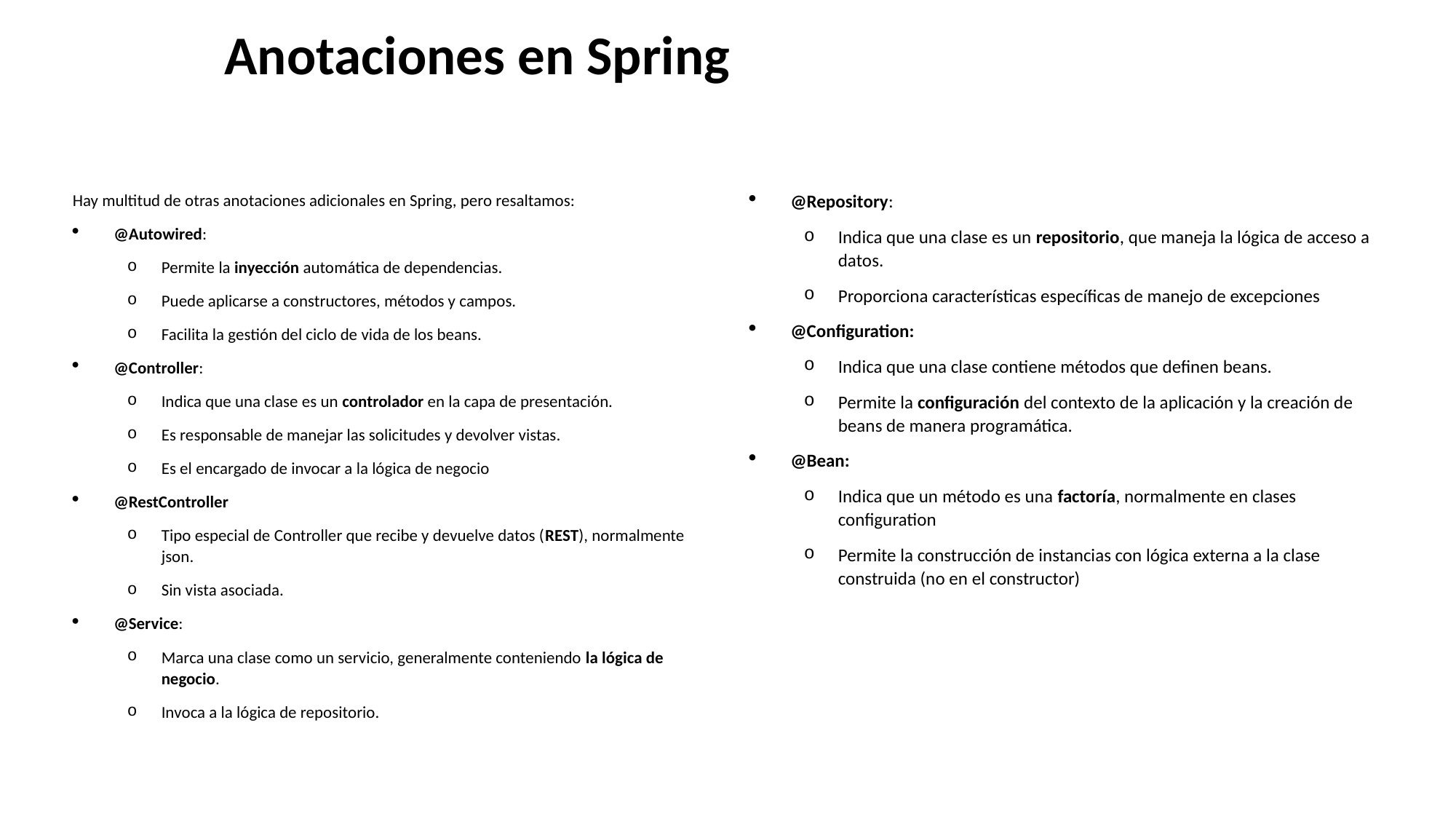

# Anotaciones en Spring
Hay multitud de otras anotaciones adicionales en Spring, pero resaltamos:
@Autowired:
Permite la inyección automática de dependencias.
Puede aplicarse a constructores, métodos y campos.
Facilita la gestión del ciclo de vida de los beans.
@Controller:
Indica que una clase es un controlador en la capa de presentación.
Es responsable de manejar las solicitudes y devolver vistas.
Es el encargado de invocar a la lógica de negocio
@RestController
Tipo especial de Controller que recibe y devuelve datos (REST), normalmente json.
Sin vista asociada.
@Service:
Marca una clase como un servicio, generalmente conteniendo la lógica de negocio.
Invoca a la lógica de repositorio.
@Repository:
Indica que una clase es un repositorio, que maneja la lógica de acceso a datos.
Proporciona características específicas de manejo de excepciones
@Configuration:
Indica que una clase contiene métodos que definen beans.
Permite la configuración del contexto de la aplicación y la creación de beans de manera programática.
@Bean:
Indica que un método es una factoría, normalmente en clases configuration
Permite la construcción de instancias con lógica externa a la clase construida (no en el constructor)